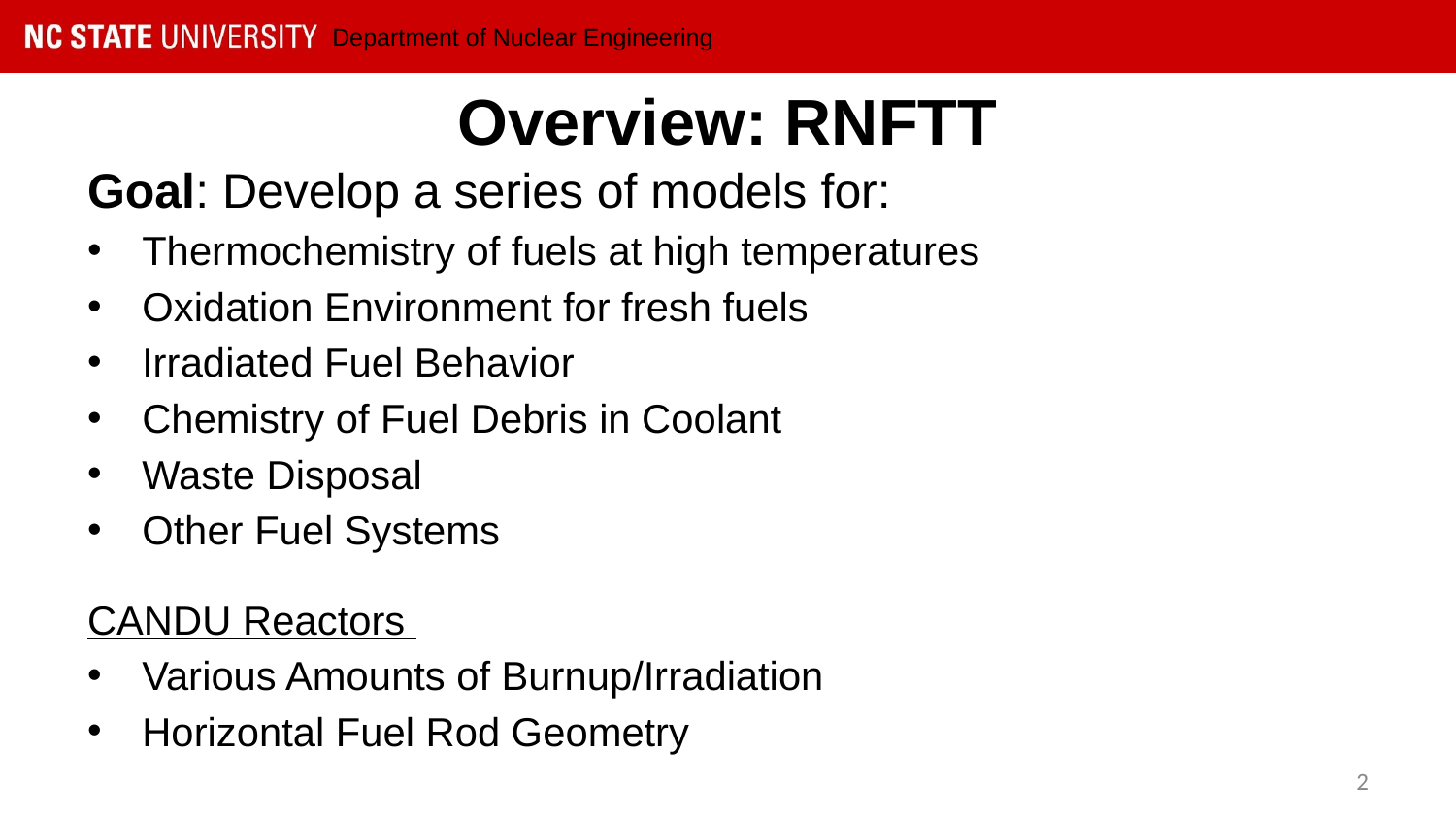

# Overview: RNFTT
Goal: Develop a series of models for:
Thermochemistry of fuels at high temperatures
Oxidation Environment for fresh fuels
Irradiated Fuel Behavior
Chemistry of Fuel Debris in Coolant
Waste Disposal
Other Fuel Systems

CANDU Reactors
Various Amounts of Burnup/Irradiation
Horizontal Fuel Rod Geometry

2